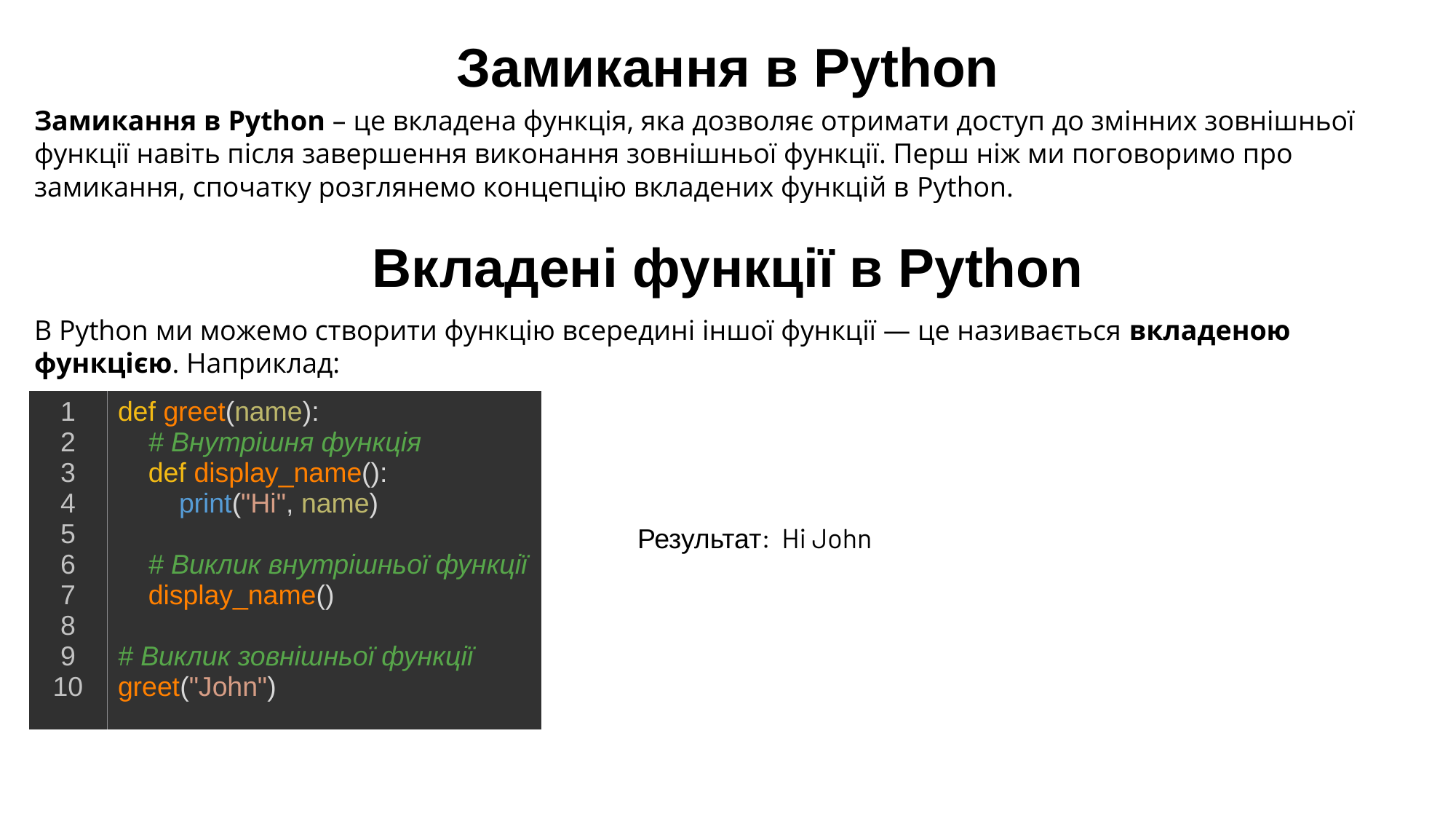

Замикання в Python

Замикання в Python – це вкладена функція, яка дозволяє отримати доступ до змінних зовнішньої функції навіть після завершення виконання зовнішньої функції. Перш ніж ми поговоримо про замикання, спочатку розглянемо концепцію вкладених функцій в Python.
Вкладені функції в Python

В Python ми можемо створити функцію всередині іншої функції — це називається вкладеною функцією. Наприклад:

| 1 2 3 4 5 6 7 8 9 10 | def greet(name):     # Внутрішня функція     def display\_name():         print("Hi", name)          # Виклик внутрішньої функції     display\_name()   # Виклик зовнішньої функції greet("John") |
| --- | --- |
Результат:  Hi John